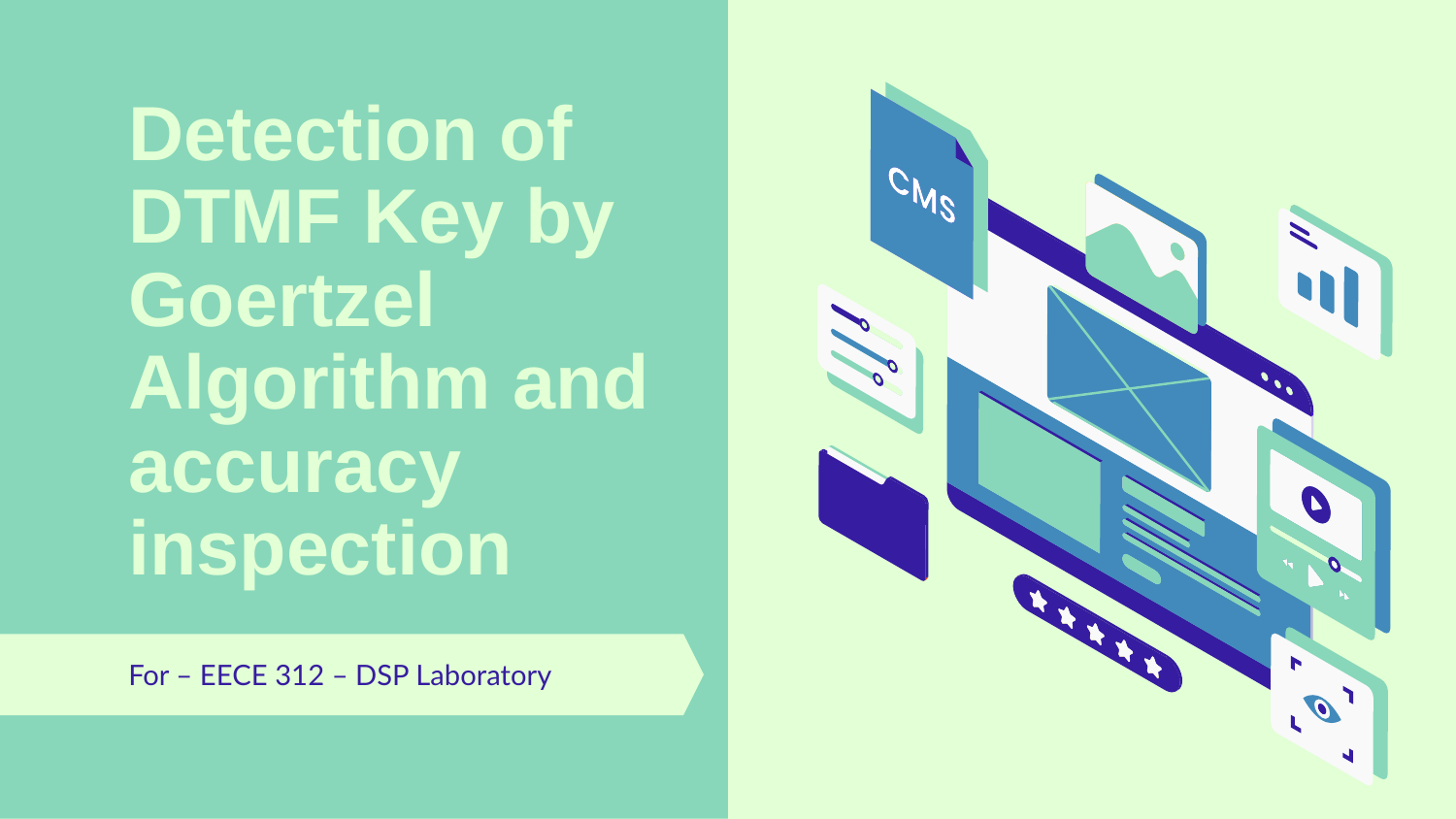

# Detection of DTMF Key by Goertzel Algorithm and accuracy inspection

For – EECE 312 – DSP Laboratory